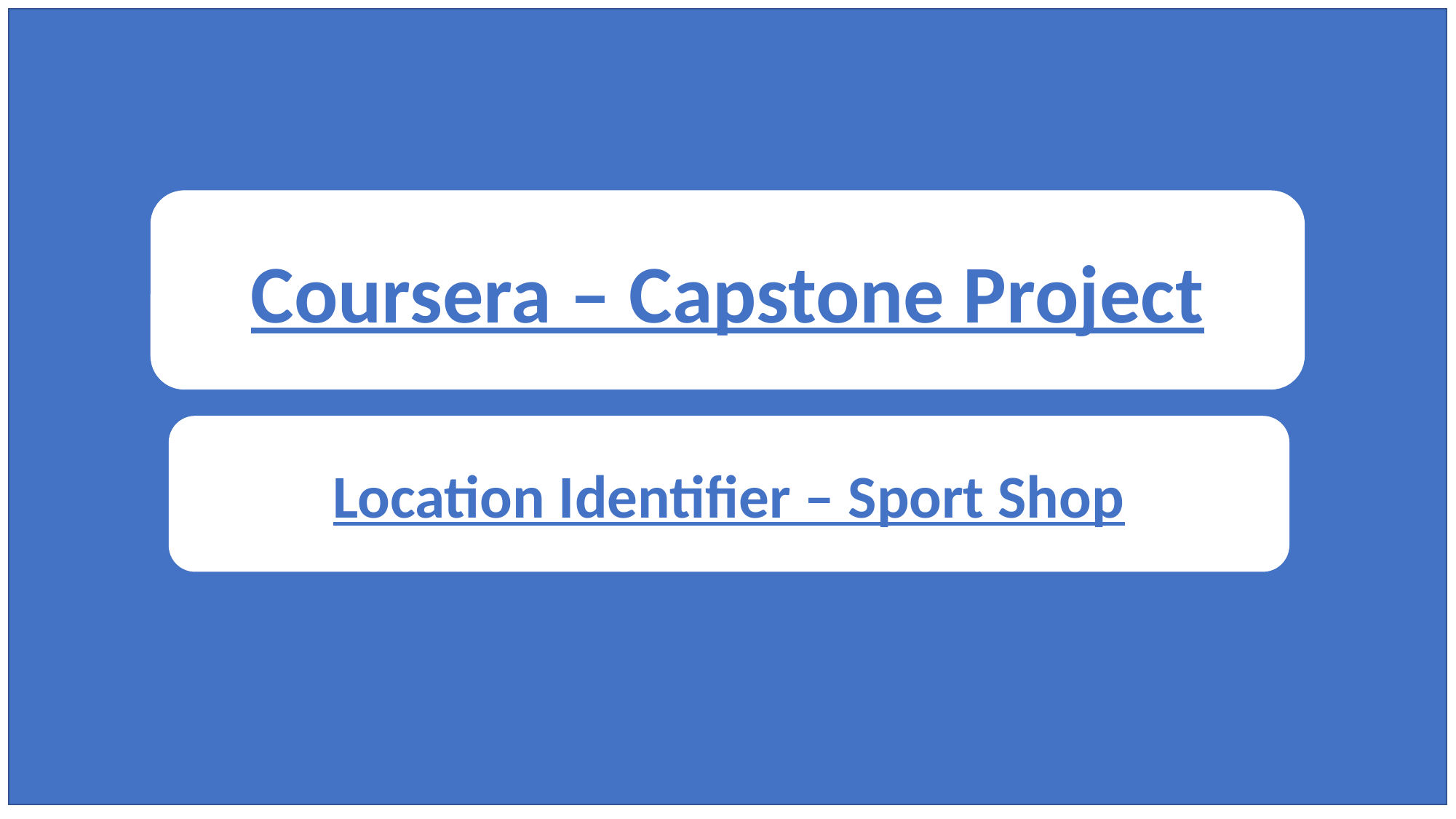

Coursera – Capstone Project
Location Identifier – Sport Shop